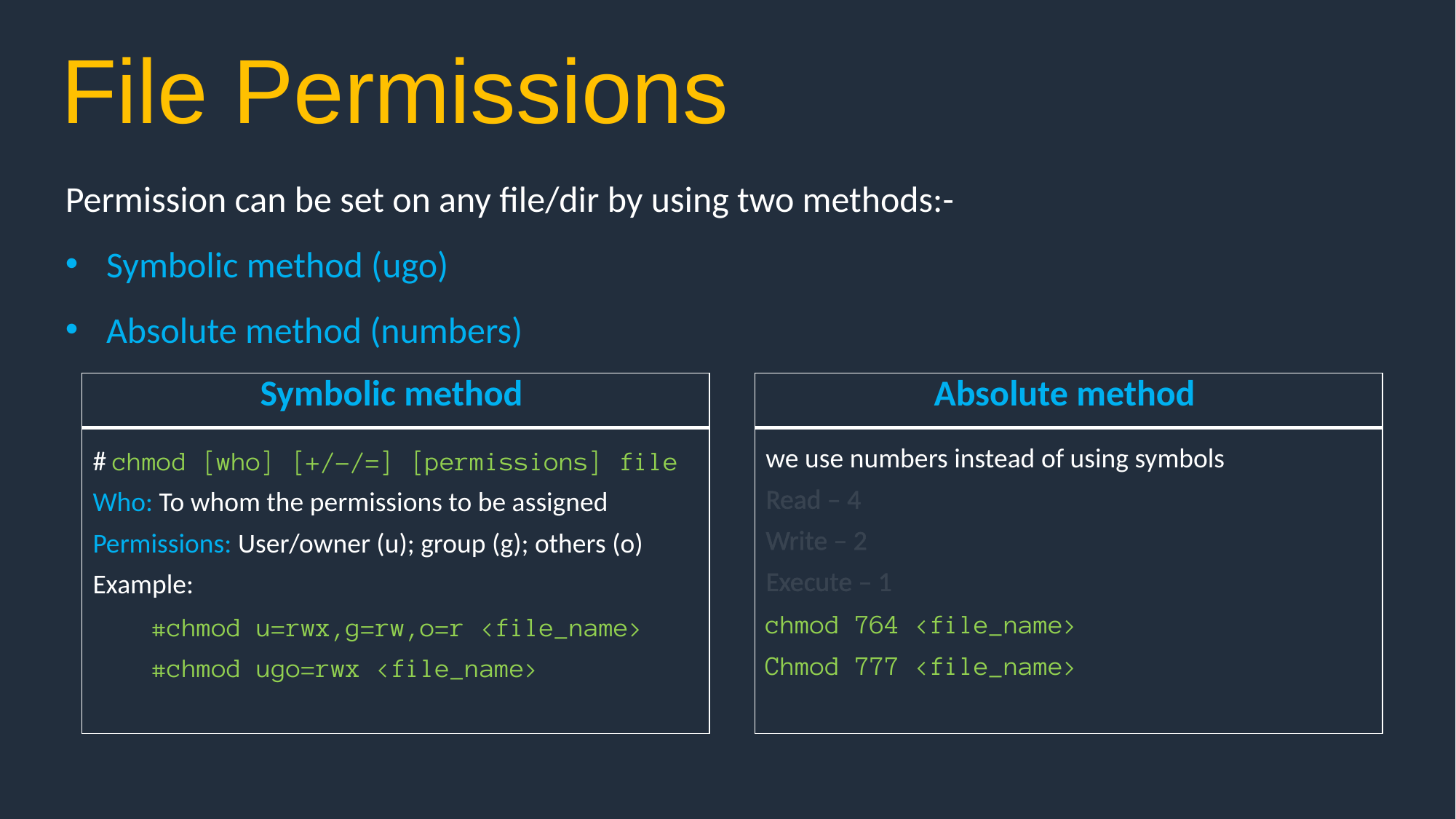

File Permissions
Permission can be set on any file/dir by using two methods:-
Symbolic method (ugo)
Absolute method (numbers)
| Symbolic method |
| --- |
| # chmod [who] [+/-/=] [permissions] file Who: To whom the permissions to be assigned Permissions: User/owner (u); group (g); others (o) Example: #chmod u=rwx,g=rw,o=r <file\_name> #chmod ugo=rwx <file\_name> |
| Absolute method |
| --- |
| we use numbers instead of using symbols Read – 4 Write – 2 Execute – 1 chmod 764 <file\_name> Chmod 777 <file\_name> |